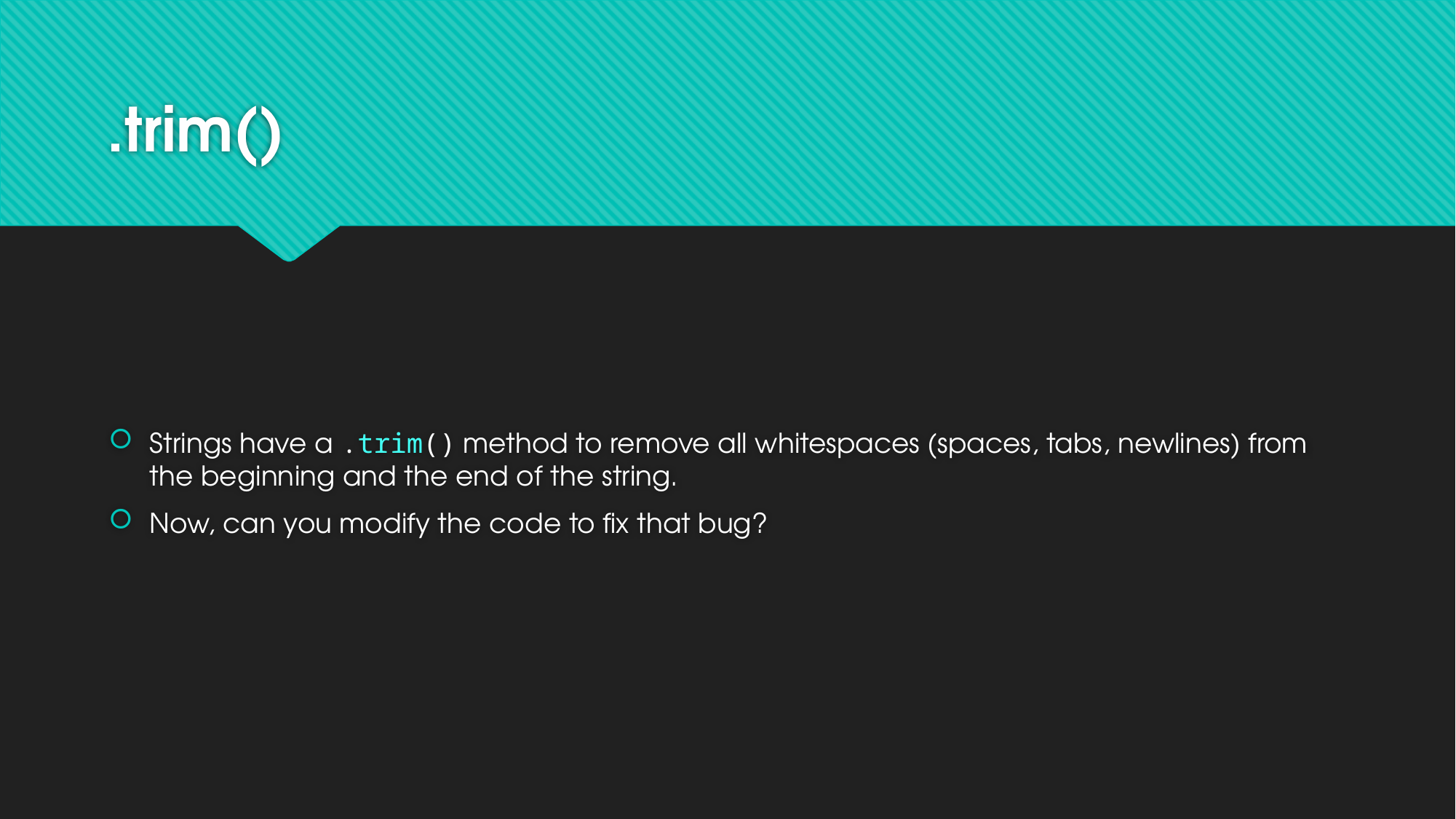

# .trim()
Strings have a .trim() method to remove all whitespaces (spaces, tabs, newlines) from the beginning and the end of the string.
Now, can you modify the code to fix that bug?